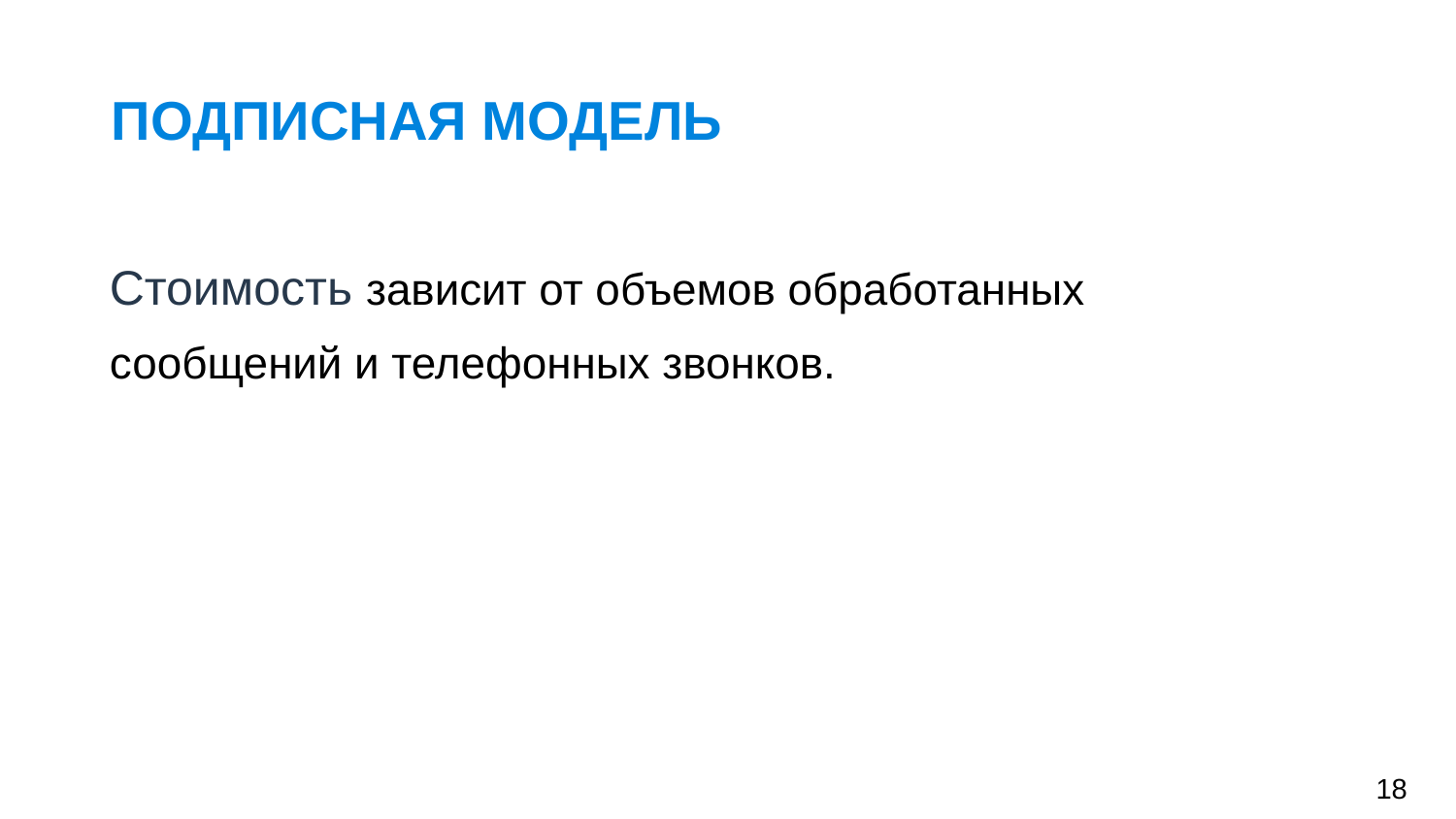

ПОДПИСНАЯ МОДЕЛЬ
Стоимость зависит от объемов обработанных сообщений и телефонных звонков.

18